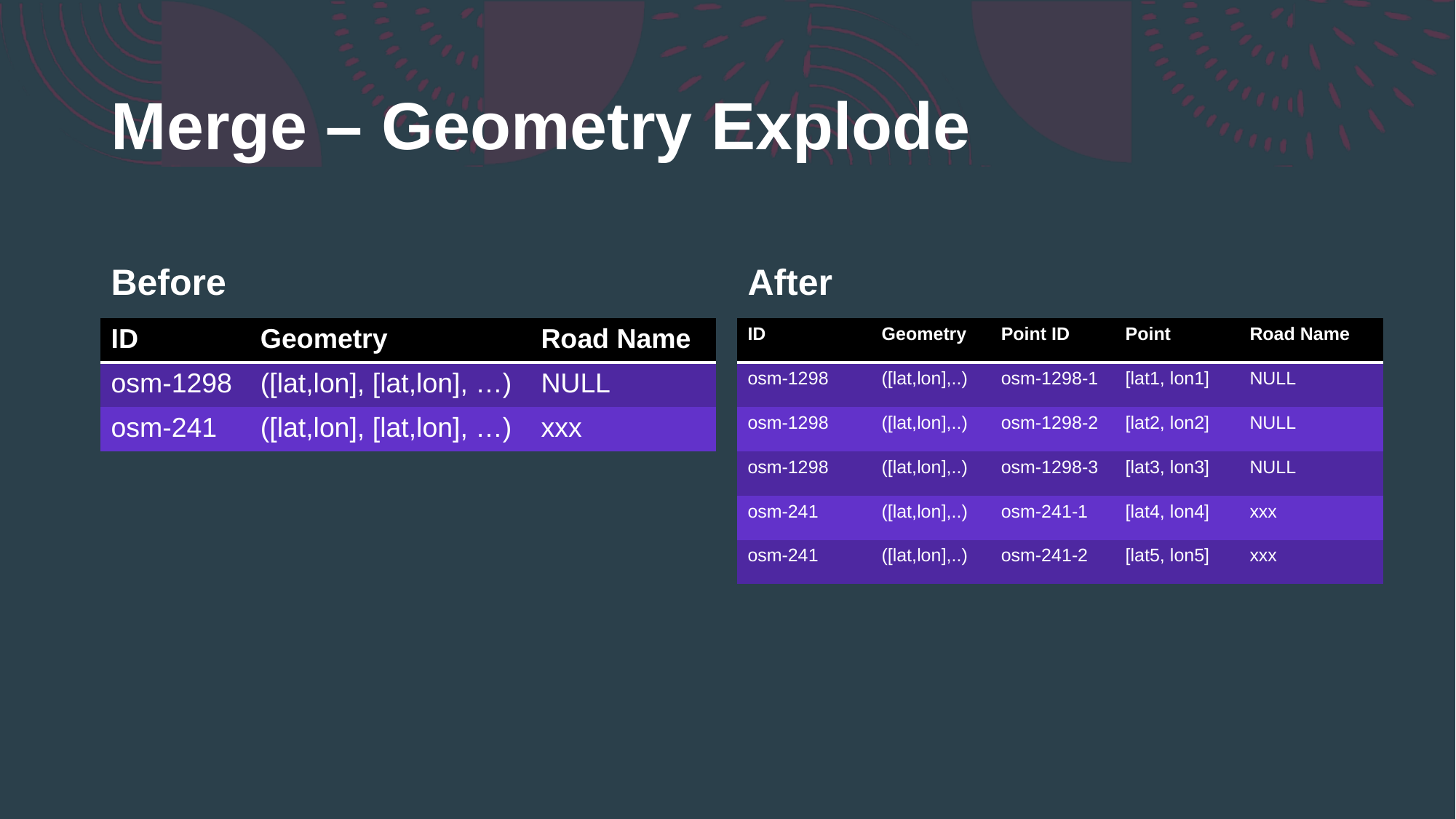

# Merge – Geometry Explode
Before
After
| ID | Geometry | Road Name |
| --- | --- | --- |
| osm-1298 | ([lat,lon], [lat,lon], …) | NULL |
| osm-241 | ([lat,lon], [lat,lon], …) | xxx |
| ID | Geometry | Point ID | Point | Road Name |
| --- | --- | --- | --- | --- |
| osm-1298 | ([lat,lon],..) | osm-1298-1 | [lat1, lon1] | NULL |
| osm-1298 | ([lat,lon],..) | osm-1298-2 | [lat2, lon2] | NULL |
| osm-1298 | ([lat,lon],..) | osm-1298-3 | [lat3, lon3] | NULL |
| osm-241 | ([lat,lon],..) | osm-241-1 | [lat4, lon4] | xxx |
| osm-241 | ([lat,lon],..) | osm-241-2 | [lat5, lon5] | xxx |